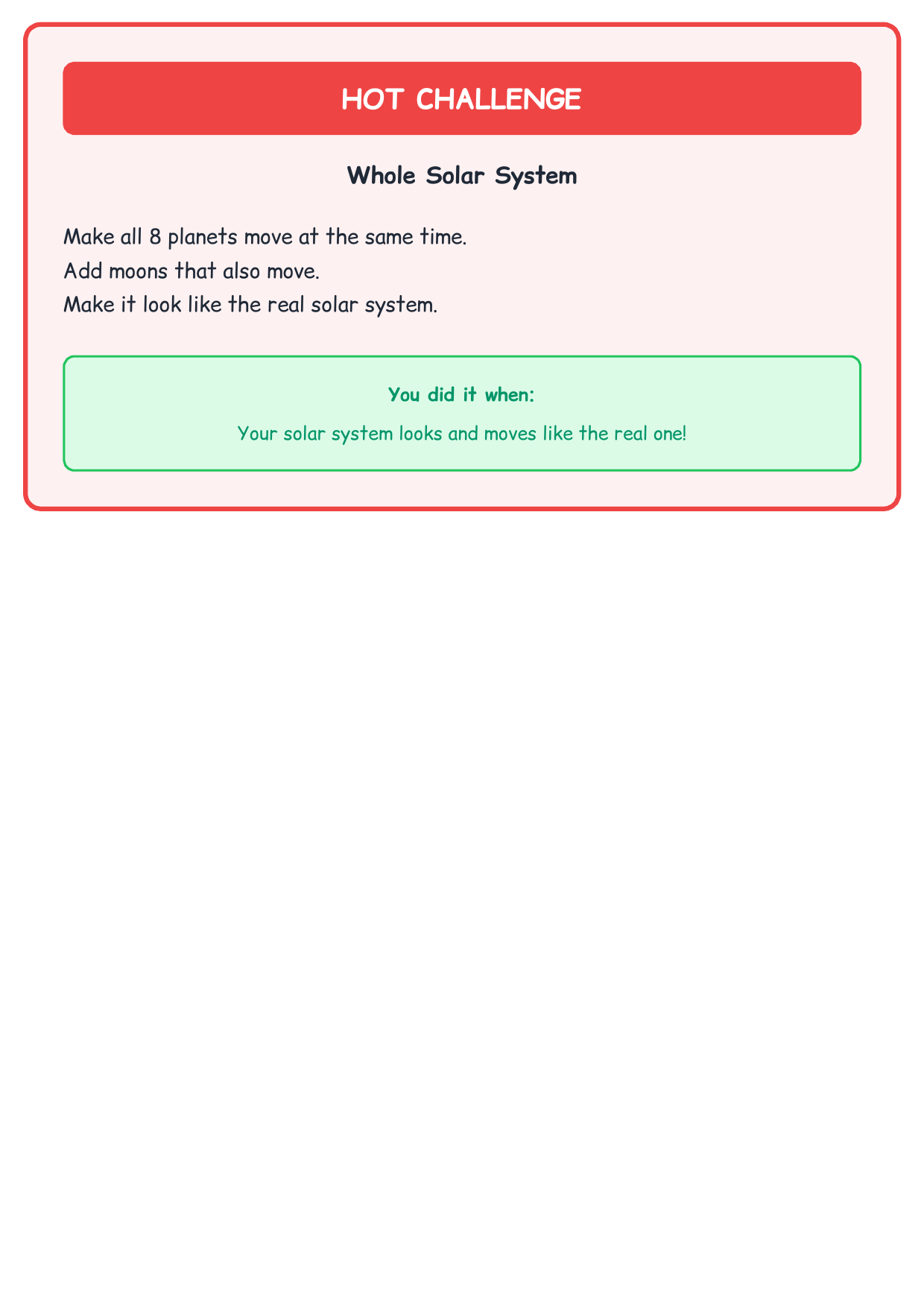

HOT CHALLENGE
Whole Solar System
Make all 8 planets move at the same time. Add moons that also move.
Make it look like the real solar system.
You did it when:
Your solar system looks and moves like the real one!